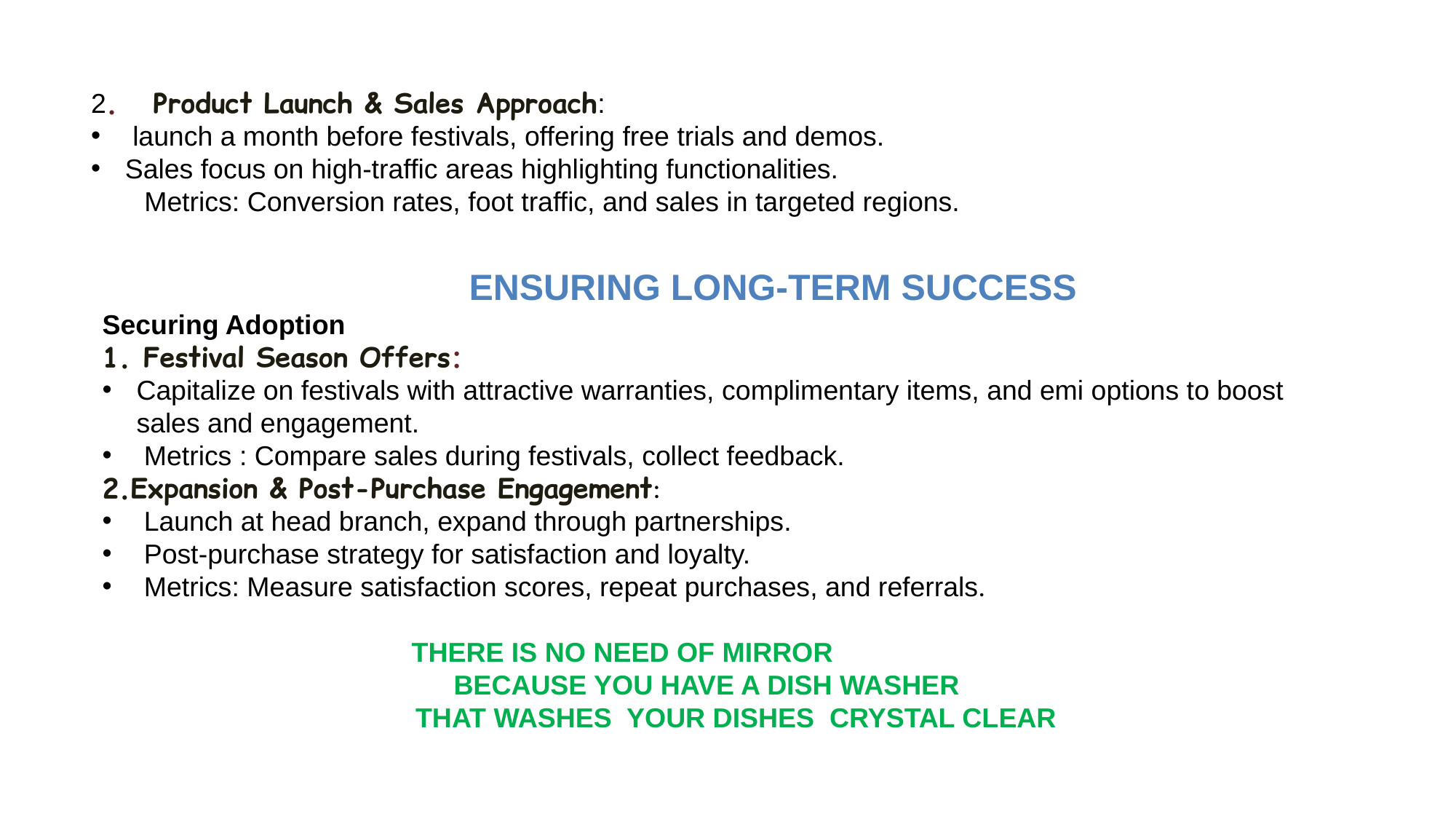

2.   Product Launch & Sales Approach:
 launch a month before festivals, offering free trials and demos.
Sales focus on high-traffic areas highlighting functionalities.
       Metrics: Conversion rates, foot traffic, and sales in targeted regions.
                                    ENSURING LONG-TERM SUCCESS
Securing Adoption
Festival Season Offers:
Capitalize on festivals with attractive warranties, complimentary items, and emi options to boost sales and engagement.
 Metrics : Compare sales during festivals, collect feedback.
2.Expansion & Post-Purchase Engagement:
 Launch at head branch, expand through partnerships.
 Post-purchase strategy for satisfaction and loyalty.
 Metrics: Measure satisfaction scores, repeat purchases, and referrals.

                                                  THERE IS NO NEED OF MIRROR
                                              BECAUSE YOU HAVE A DISH WASHER
                                         THAT WASHES  YOUR DISHES  CRYSTAL CLEAR